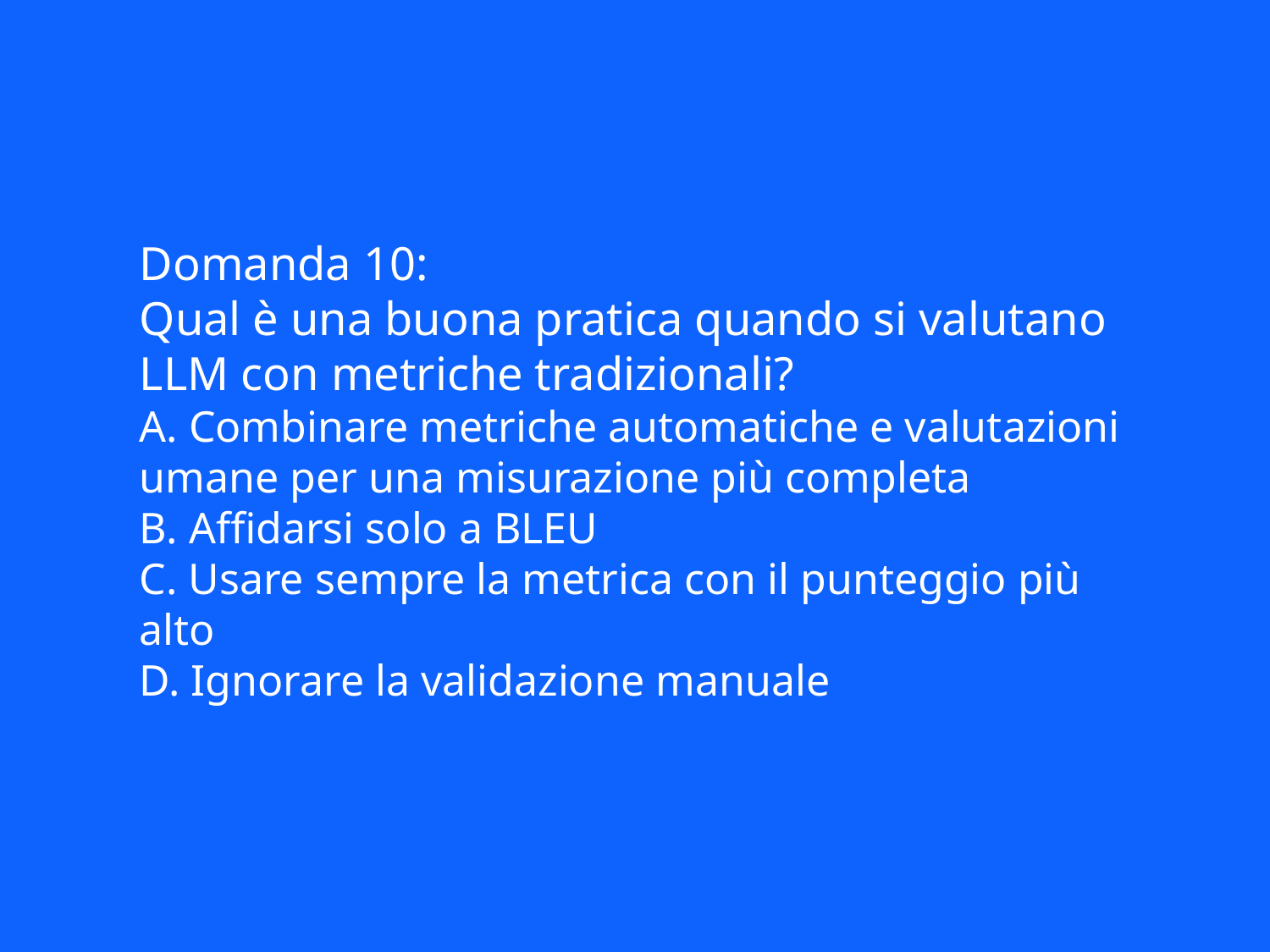

Domanda 10:
Qual è una buona pratica quando si valutano LLM con metriche tradizionali?
A. Combinare metriche automatiche e valutazioni umane per una misurazione più completa
B. Affidarsi solo a BLEU
C. Usare sempre la metrica con il punteggio più alto
D. Ignorare la validazione manuale